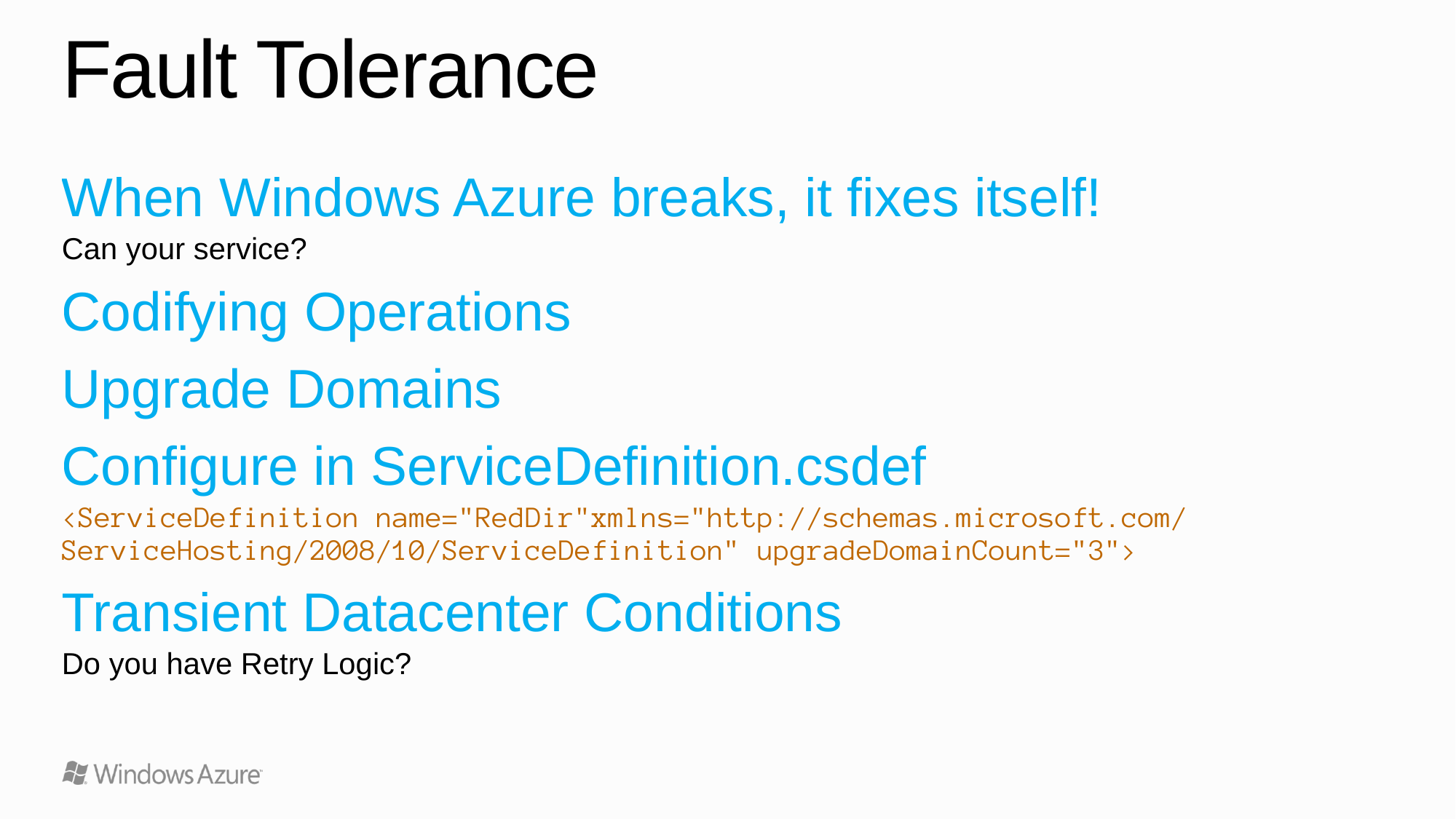

# Fault Tolerance
When Windows Azure breaks, it fixes itself!
Can your service?

Codifying Operations
Upgrade Domains
Configure in ServiceDefinition.csdef
<ServiceDefinition name="RedDir"xmlns="http://schemas.microsoft.com/
ServiceHosting/2008/10/ServiceDefinition" upgradeDomainCount="3">

Transient Datacenter Conditions
Do you have Retry Logic?